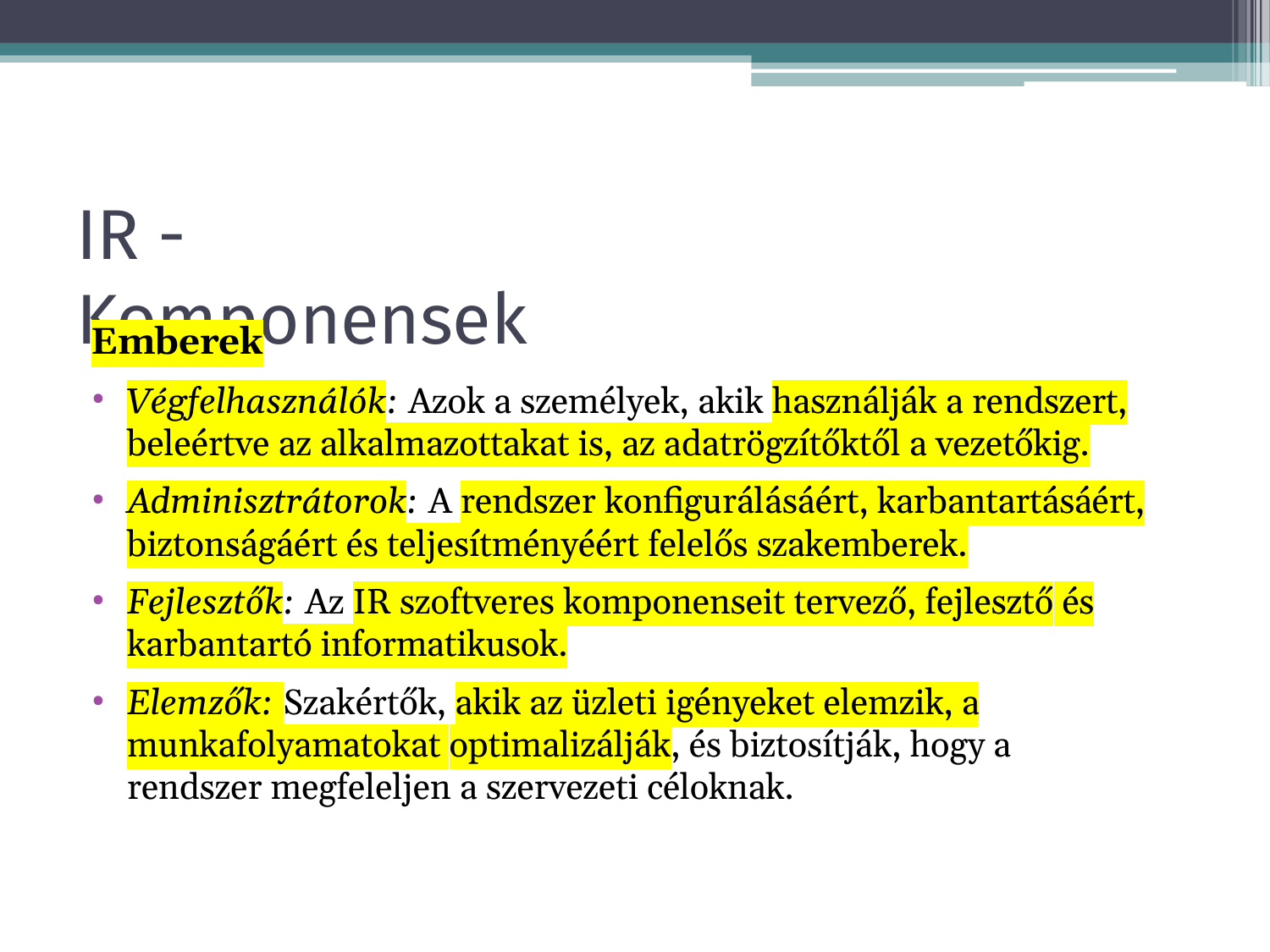

# IR - Komponensek
Emberek
Végfelhasználók: Azok a személyek, akik használják a rendszert,
beleértve az alkalmazottakat is, az adatrögzítőktől a vezetőkig.
Adminisztrátorok: A rendszer konfigurálásáért, karbantartásáért, biztonságáért és teljesítményéért felelős szakemberek.
Fejlesztők: Az IR szoftveres komponenseit tervező, fejlesztő és
karbantartó informatikusok.
Elemzők: Szakértők, akik az üzleti igényeket elemzik, a munkafolyamatokat optimalizálják, és biztosítják, hogy a rendszer megfeleljen a szervezeti céloknak.